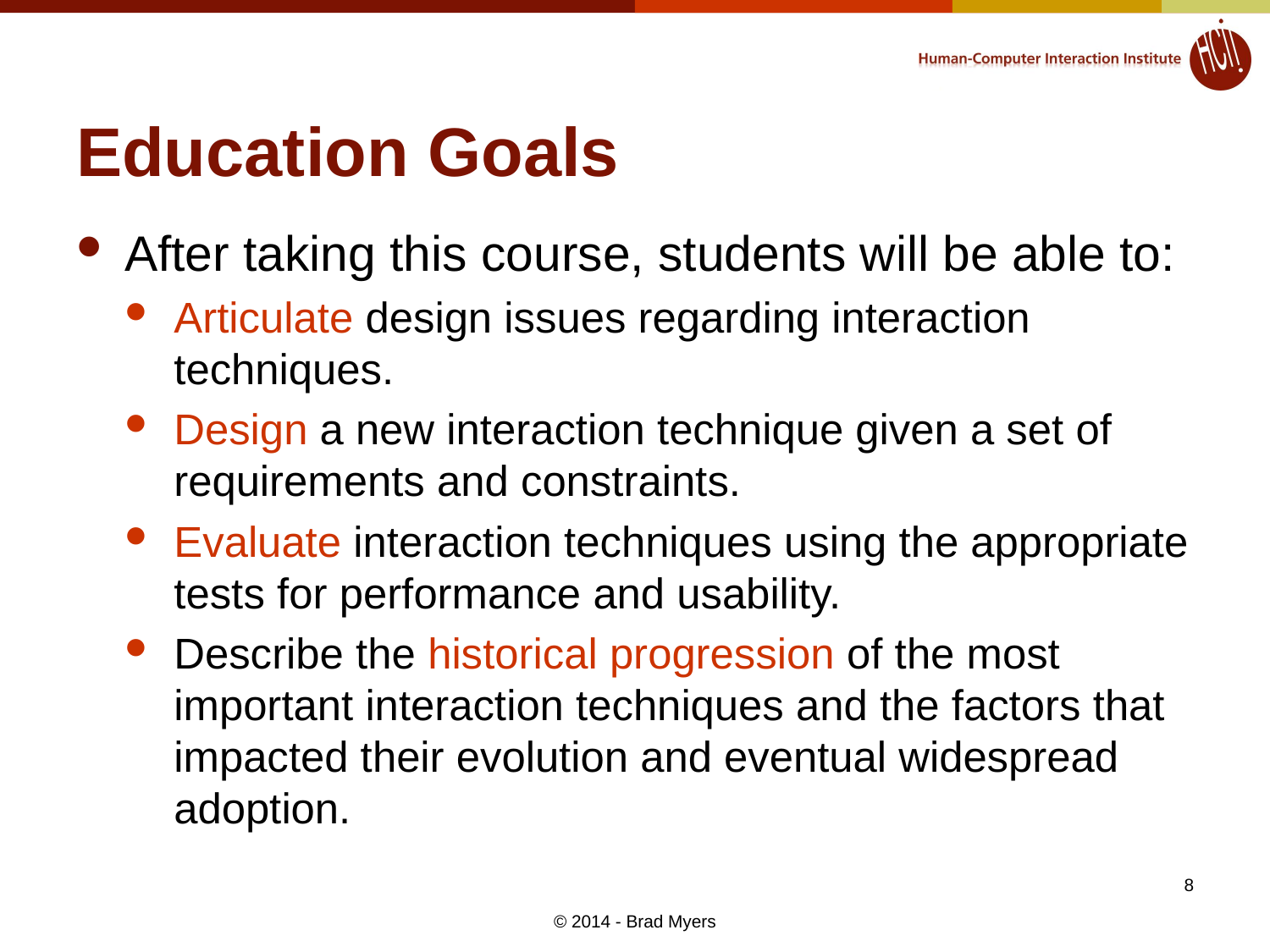

# Education Goals
After taking this course, students will be able to:
Articulate design issues regarding interaction techniques.
Design a new interaction technique given a set of requirements and constraints.
Evaluate interaction techniques using the appropriate tests for performance and usability.
Describe the historical progression of the most important interaction techniques and the factors that impacted their evolution and eventual widespread adoption.
8
© 2014 - Brad Myers